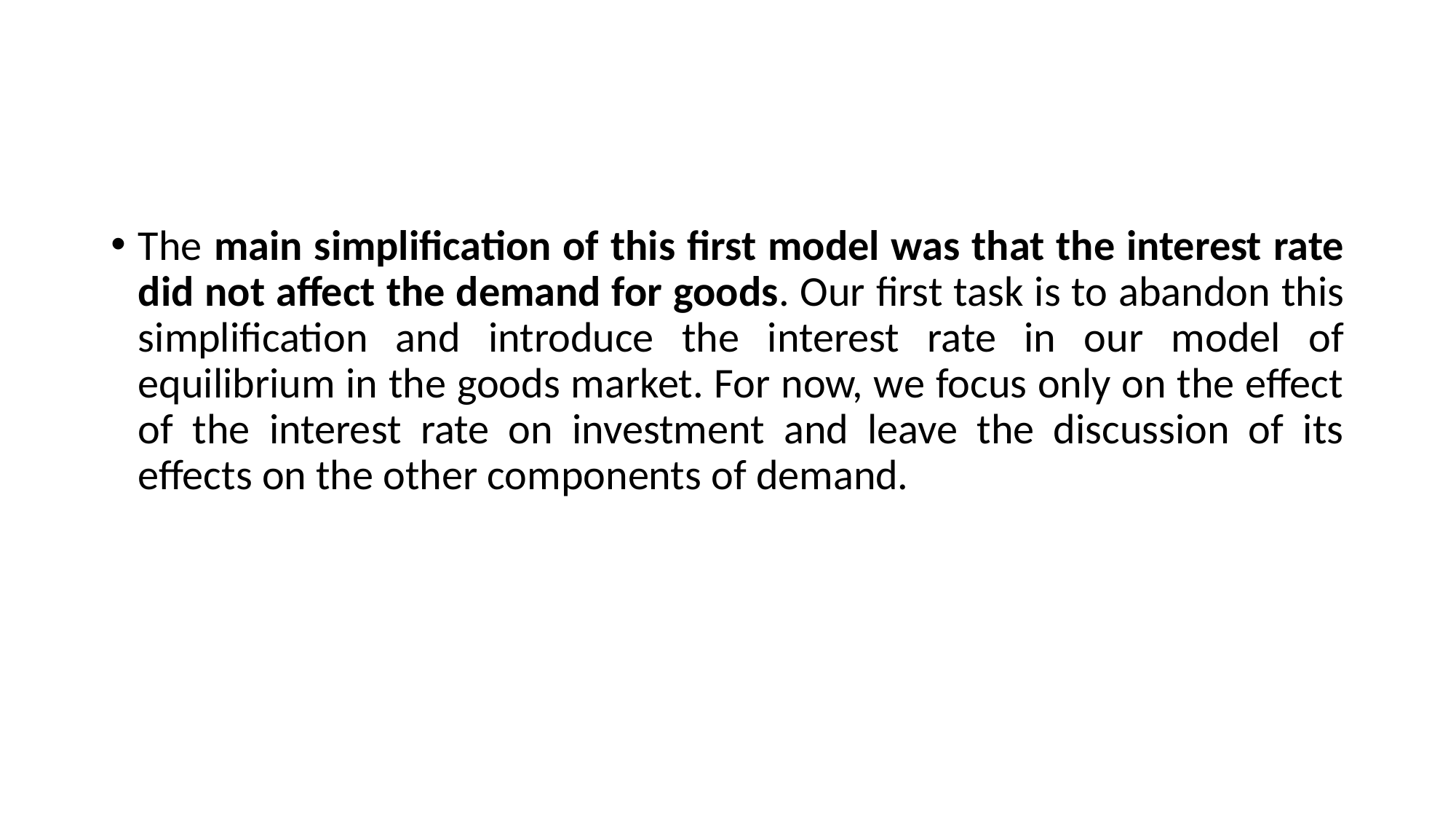

#
The main simplification of this first model was that the interest rate did not affect the demand for goods. Our first task is to abandon this simplification and introduce the interest rate in our model of equilibrium in the goods market. For now, we focus only on the effect of the interest rate on investment and leave the discussion of its effects on the other components of demand.